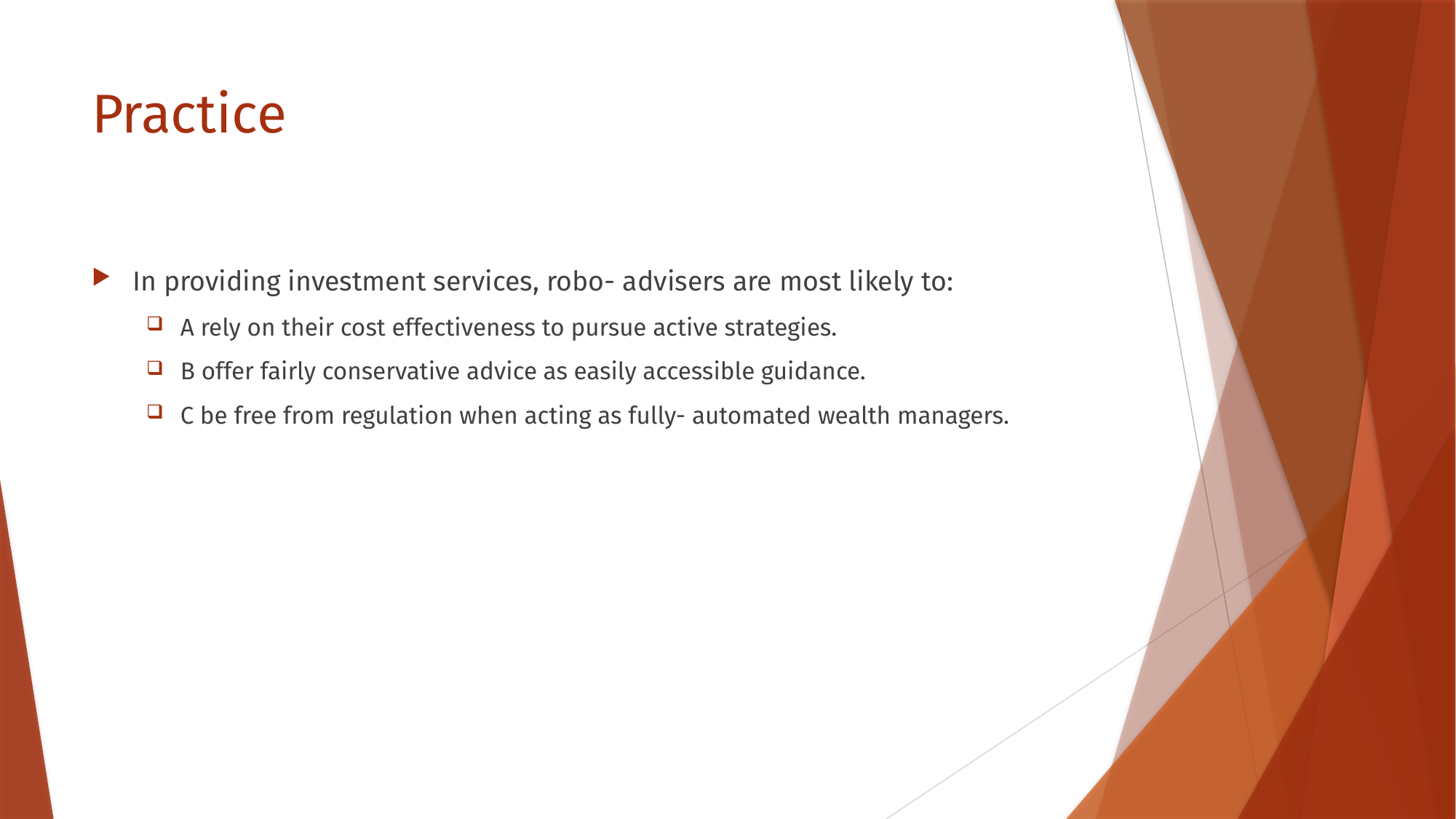

# Practice
In providing investment services, robo- advisers are most likely to:
A rely on their cost effectiveness to pursue active strategies.
B offer fairly conservative advice as easily accessible guidance.
C be free from regulation when acting as fully- automated wealth managers.